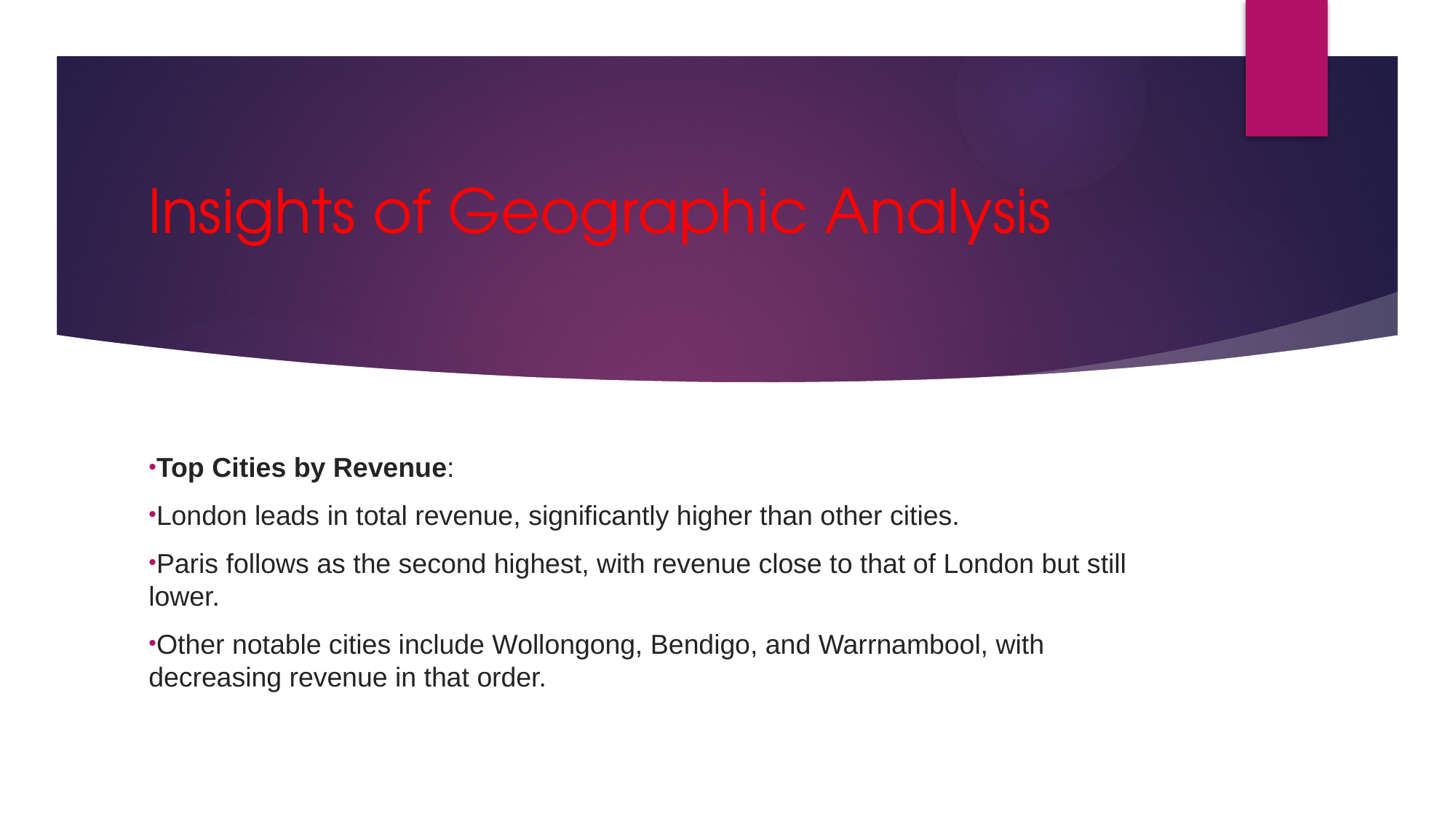

# Insights of Geographic Analysis
Top Cities by Revenue:
London leads in total revenue, significantly higher than other cities.
Paris follows as the second highest, with revenue close to that of London but still lower.
Other notable cities include Wollongong, Bendigo, and Warrnambool, with decreasing revenue in that order.